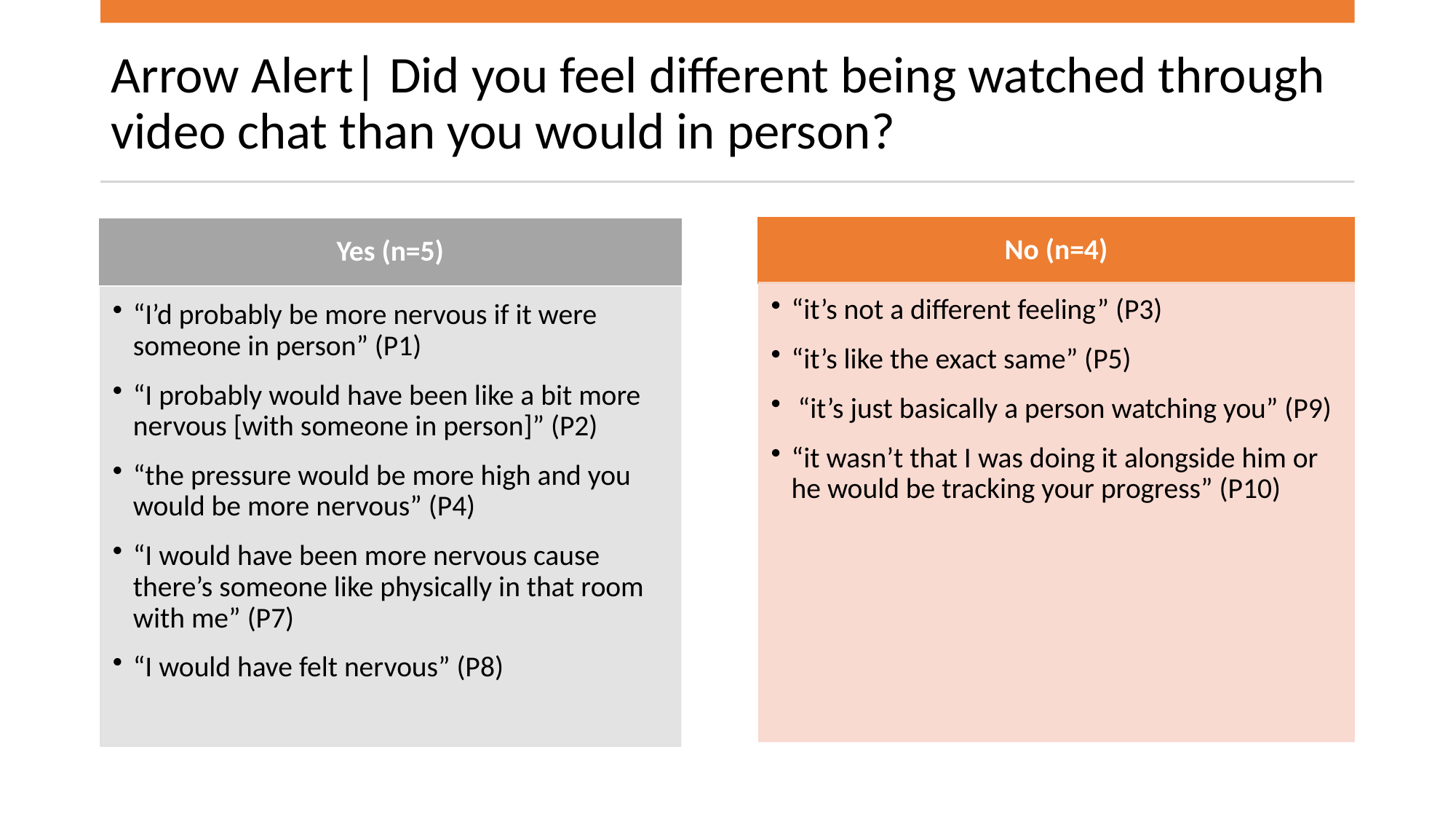

# Arrow Alert| Did you feel different being watched through video chat than you would in person?

No (n=4)
“it’s not a different feeling” (P3)
“it’s like the exact same” (P5)
 “it’s just basically a person watching you” (P9)
“it wasn’t that I was doing it alongside him or he would be tracking your progress” (P10)
Yes (n=5)
“I’d probably be more nervous if it were someone in person” (P1)
“I probably would have been like a bit more nervous [with someone in person]” (P2)
“the pressure would be more high and you would be more nervous” (P4)
“I would have been more nervous cause there’s someone like physically in that room with me” (P7)
“I would have felt nervous” (P8)